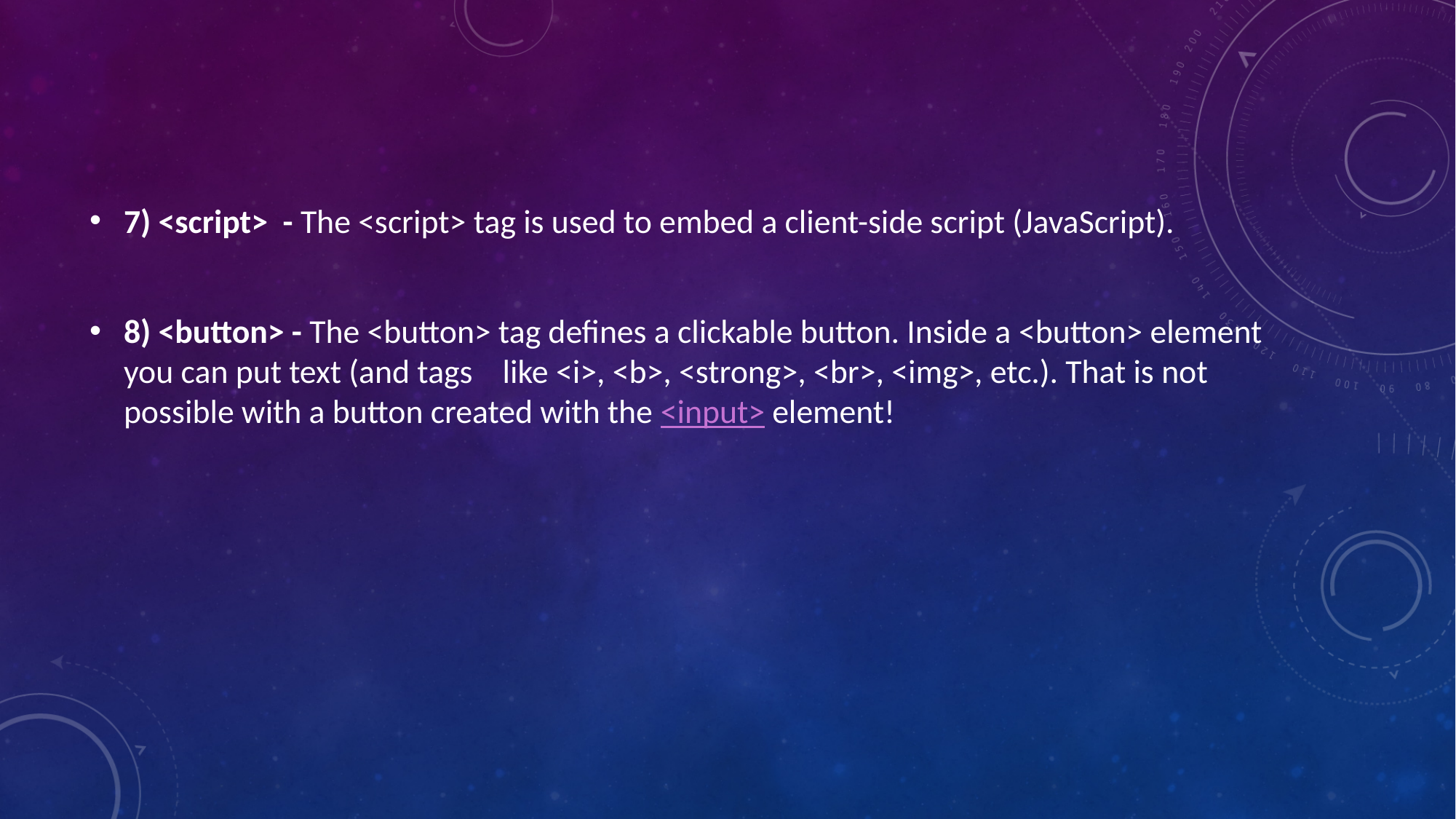

7) <script>  - The <script> tag is used to embed a client-side script (JavaScript).

8) <button> - The <button> tag defines a clickable button. Inside a <button> element you can put text (and tags    like <i>, <b>, <strong>, <br>, <img>, etc.). That is not possible with a button created with the <input> element!